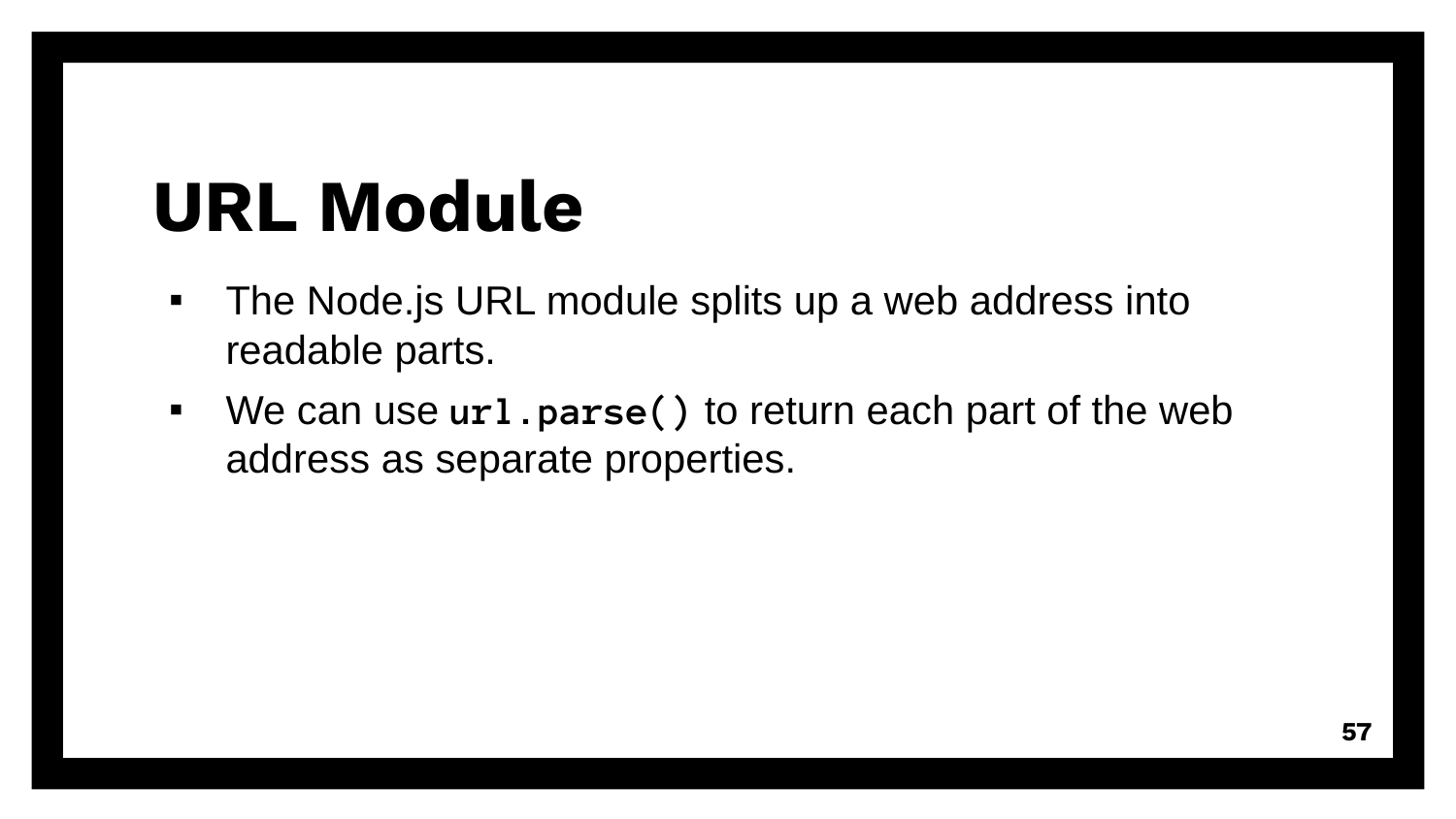

# URL Module
The Node.js URL module splits up a web address into readable parts.
We can use url.parse() to return each part of the web address as separate properties.
57